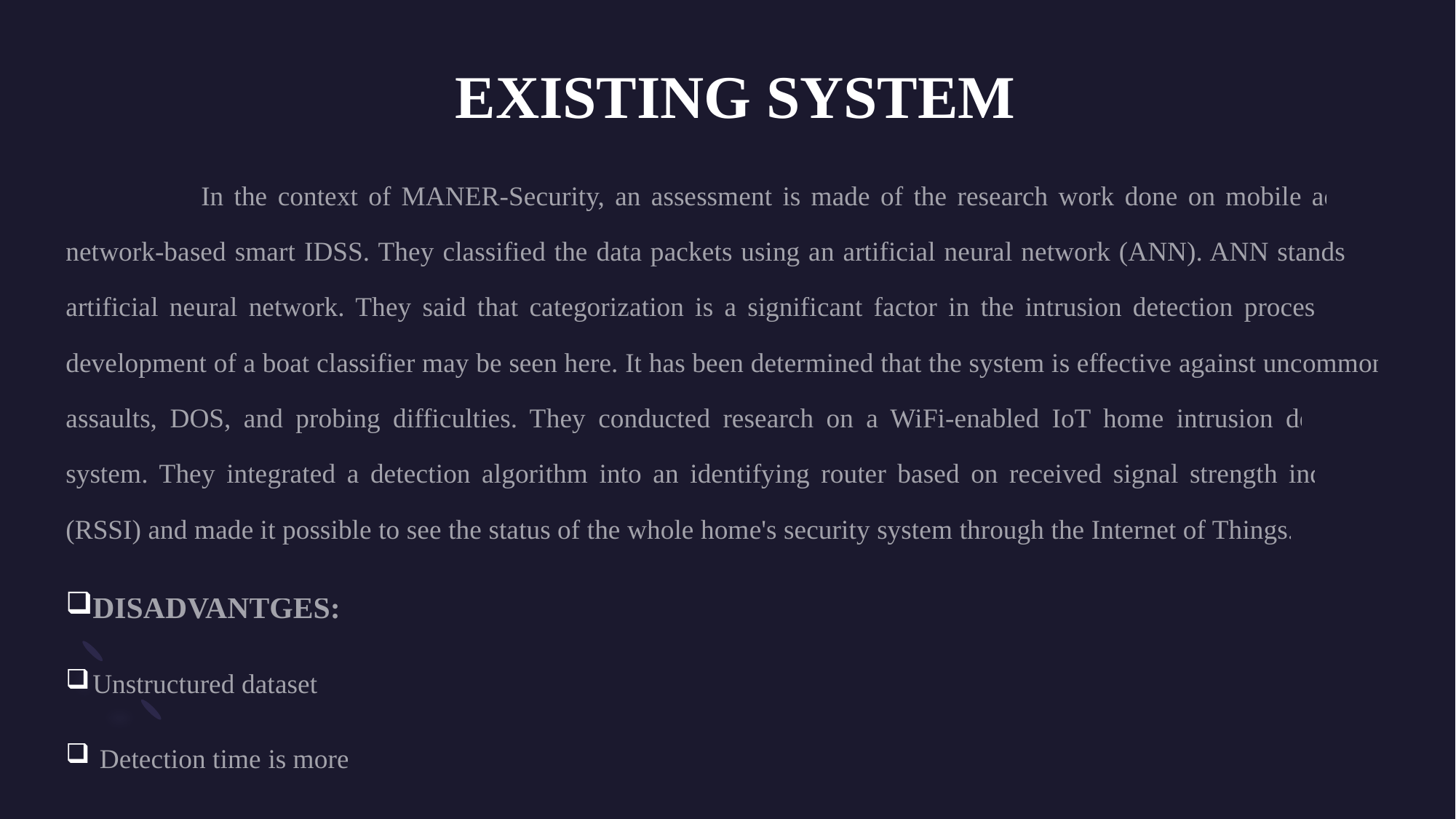

# EXISTING SYSTEM
             In the context of MANER-Security, an assessment is made of the research work done on mobile ad-hoc network-based smart IDSS. They classified the data packets using an artificial neural network (ANN). ANN stands for artificial neural network. They said that categorization is a significant factor in the intrusion detection process. The development of a boat classifier may be seen here. It has been determined that the system is effective against uncommon assaults, DOS, and probing difficulties. They conducted research on a WiFi-enabled IoT home intrusion detection system. They integrated a detection algorithm into an identifying router based on received signal strength indicator (RSSI) and made it possible to see the status of the whole home's security system through the Internet of Things.
DISADVANTGES:
Unstructured dataset
 Detection time is more